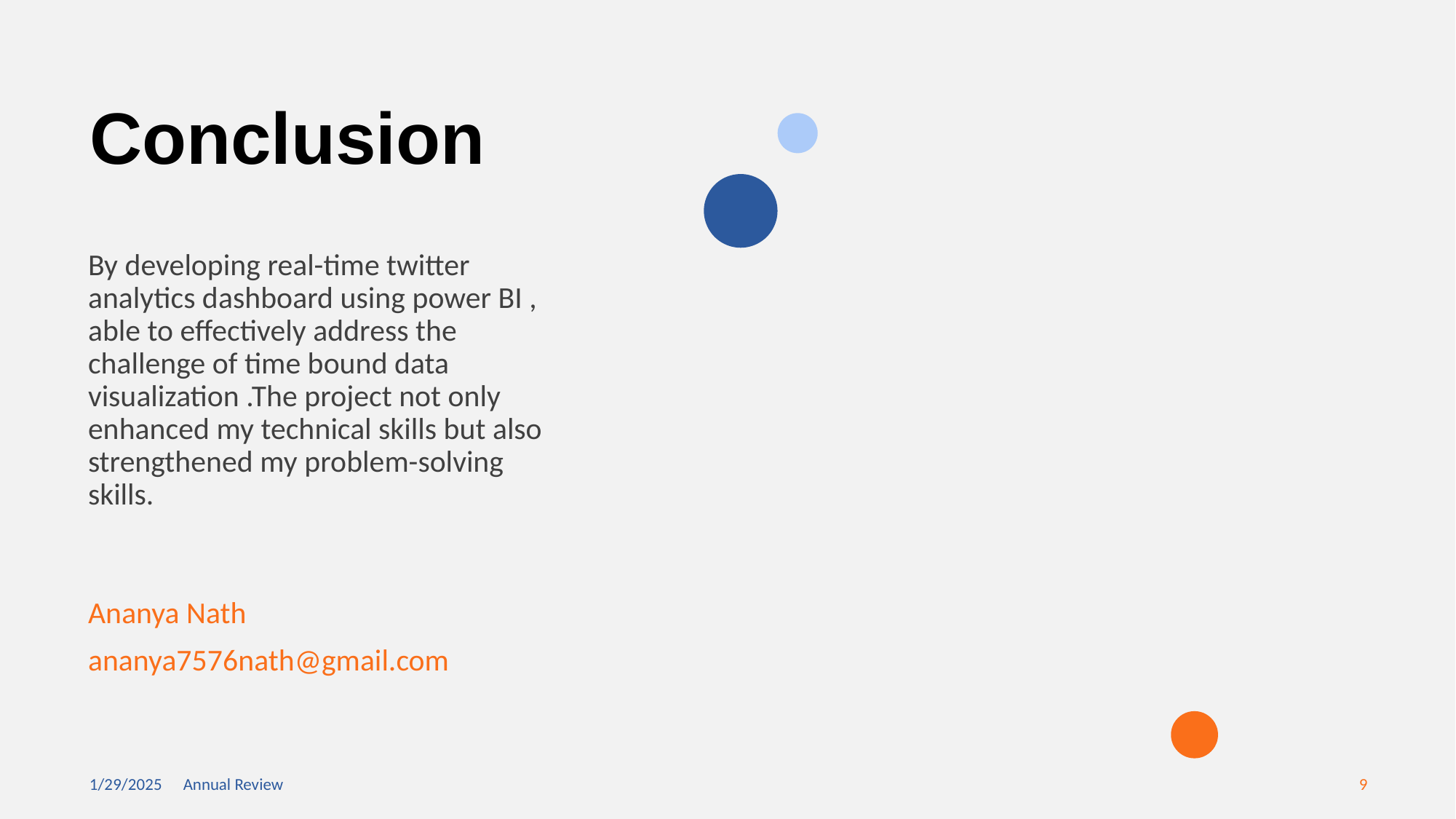

# Conclusion

By developing real-time twitter analytics dashboard using power BI , able to effectively address the challenge of time bound data visualization .The project not only enhanced my technical skills but also  strengthened my problem-solving skills.
Ananya Nath
ananya7576nath@gmail.com